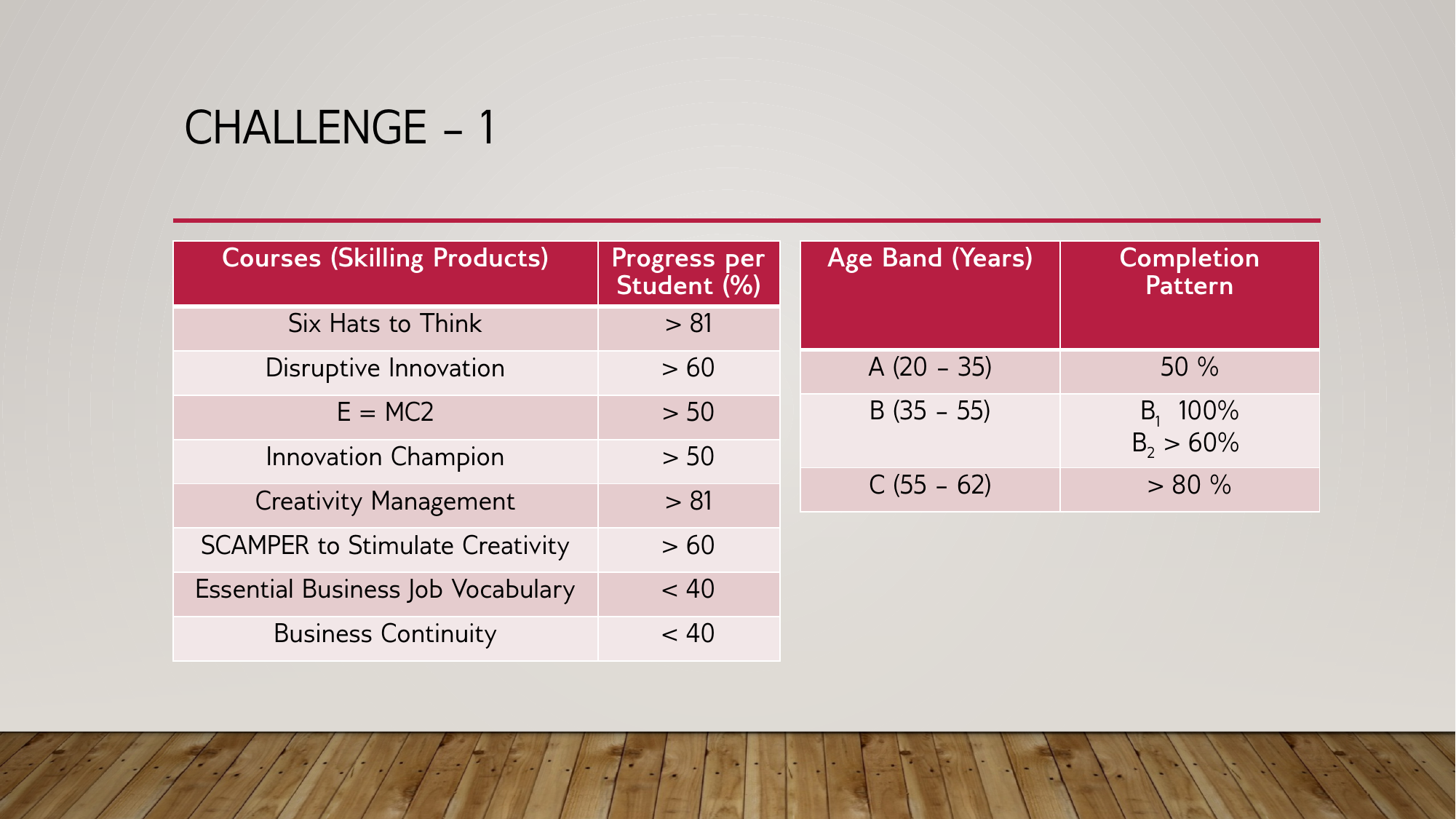

# Challenge – 1
| Courses (Skilling Products) | Progress per Student (%) |
| --- | --- |
| Six Hats to Think | > 81 |
| Disruptive Innovation | > 60 |
| E = MC2 | > 50 |
| Innovation Champion | > 50 |
| Creativity Management | > 81 |
| SCAMPER to Stimulate Creativity | > 60 |
| Essential Business Job Vocabulary | < 40 |
| Business Continuity | < 40 |
| Age Band (Years) | Completion Pattern |
| --- | --- |
| A (20 – 35) | 50 % |
| B (35 – 55) | B1 100% B2 > 60% |
| C (55 – 62) | > 80 % |